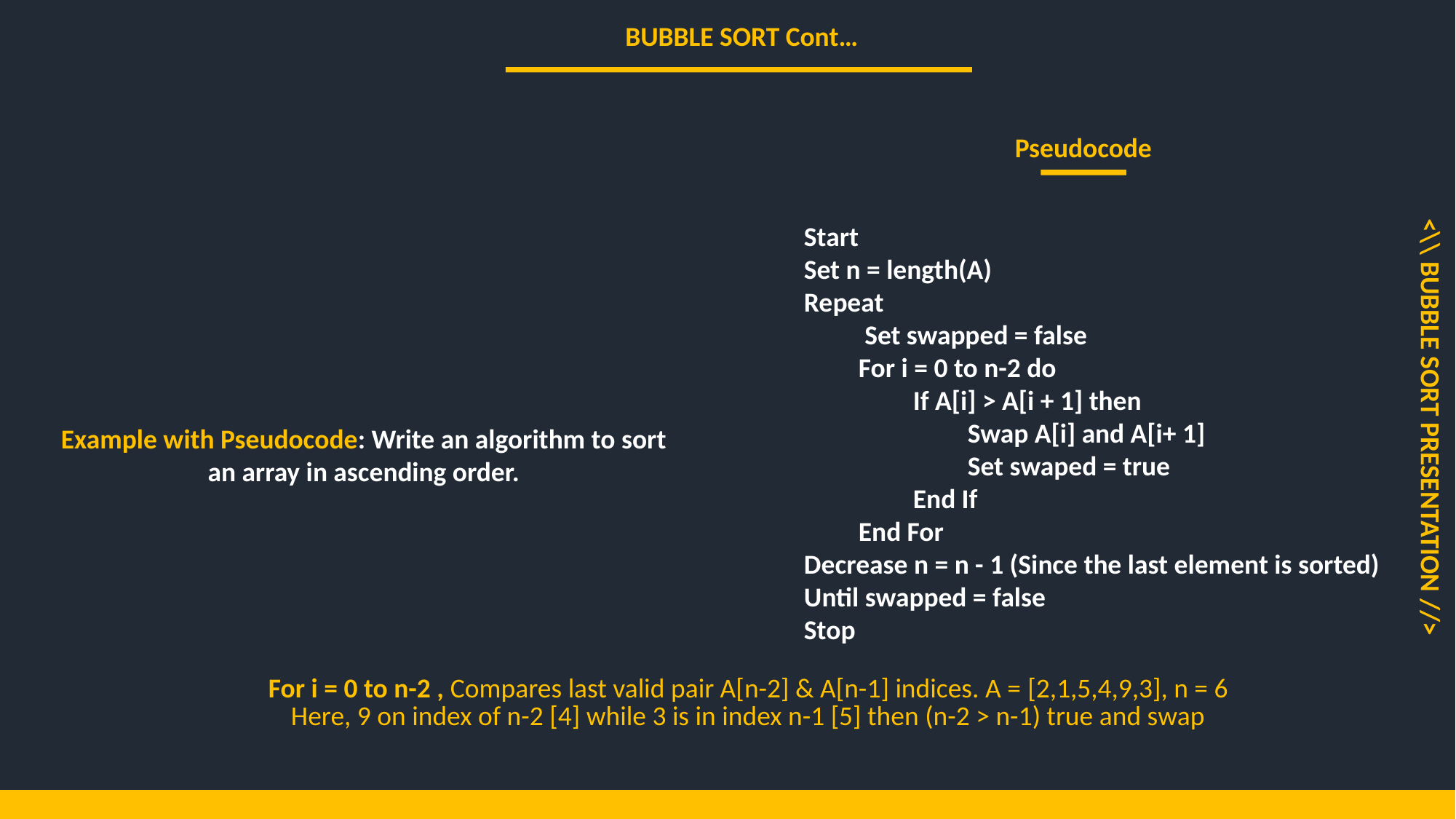

BUBBLE SORT Cont…

Pseudocode

Start
Set n = length(A)
Repeat
 Set swapped = false
For i = 0 to n-2 do
If A[i] > A[i + 1] then
Swap A[i] and A[i+ 1]
Set swaped = true
End If
End For
Decrease n = n - 1 (Since the last element is sorted)
Until swapped = false
Stop
Example with Pseudocode: Write an algorithm to sort an array in ascending order.

<\\ BUBBLE SORT PRESENTATION //>
| For i = 0 to n-2 , Compares last valid pair A[n-2] & A[n-1] indices. A = [2,1,5,4,9,3], n = 6 Here, 9 on index of n-2 [4] while 3 is in index n-1 [5] then (n-2 > n-1) true and swap |
| --- |